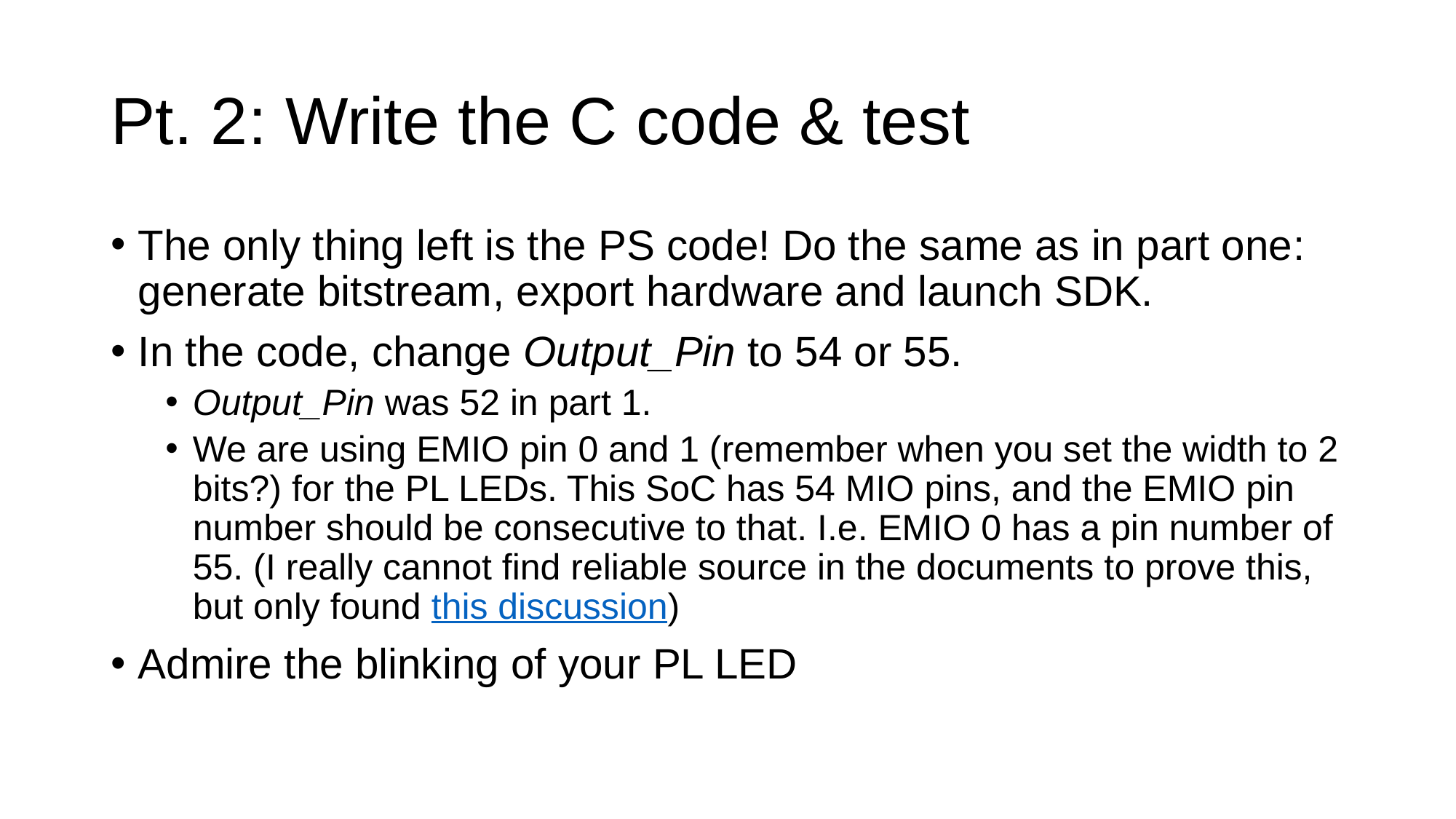

# Pt. 2: Write the C code & test
The only thing left is the PS code! Do the same as in part one: generate bitstream, export hardware and launch SDK.
In the code, change Output_Pin to 54 or 55.
Output_Pin was 52 in part 1.
We are using EMIO pin 0 and 1 (remember when you set the width to 2 bits?) for the PL LEDs. This SoC has 54 MIO pins, and the EMIO pin number should be consecutive to that. I.e. EMIO 0 has a pin number of 55. (I really cannot find reliable source in the documents to prove this, but only found this discussion)
Admire the blinking of your PL LED